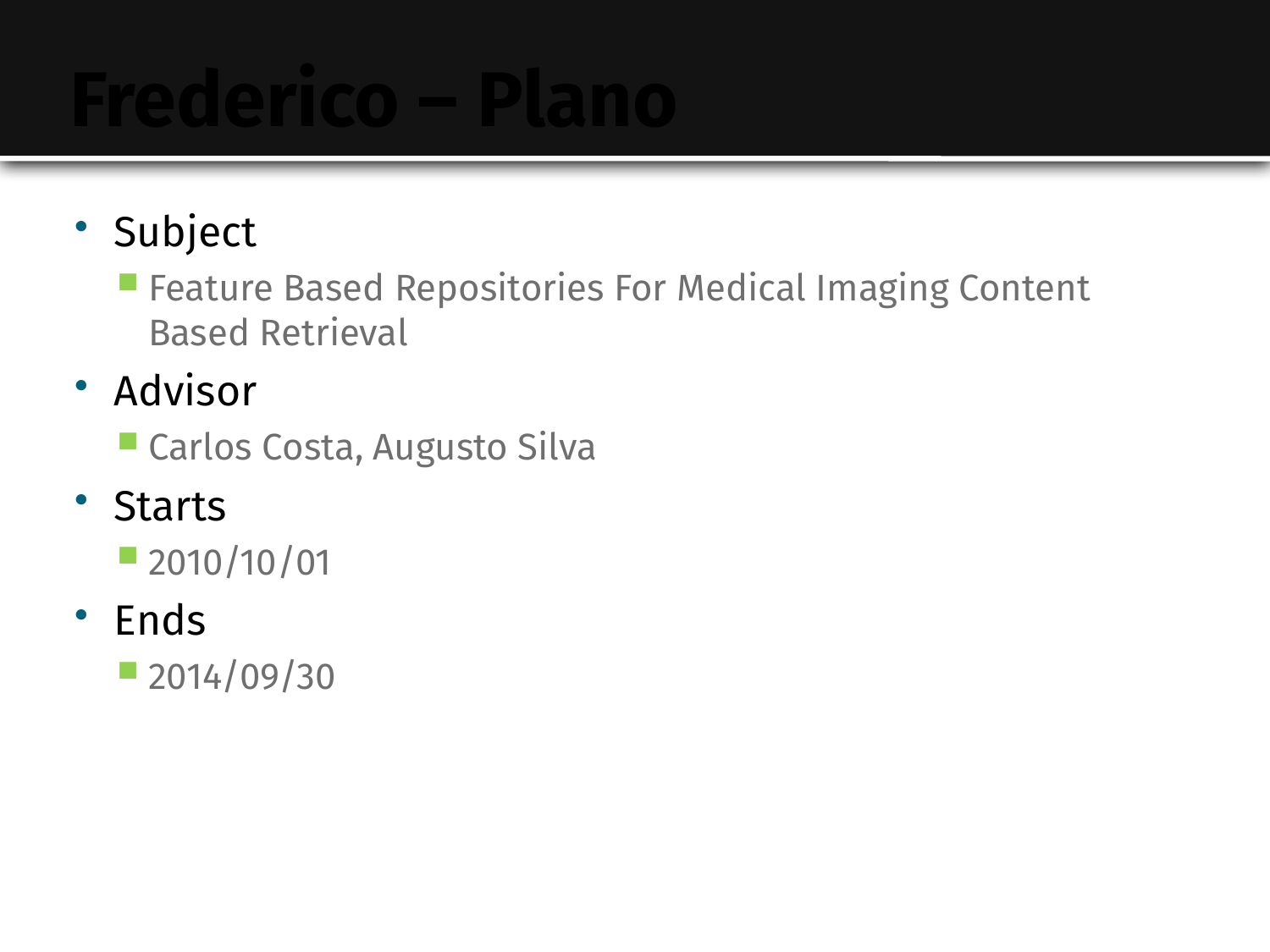

# Frederico – Plano
Subject
Feature Based Repositories For Medical Imaging Content Based Retrieval
Advisor
Carlos Costa, Augusto Silva
Starts
2010/10/01
Ends
2014/09/30